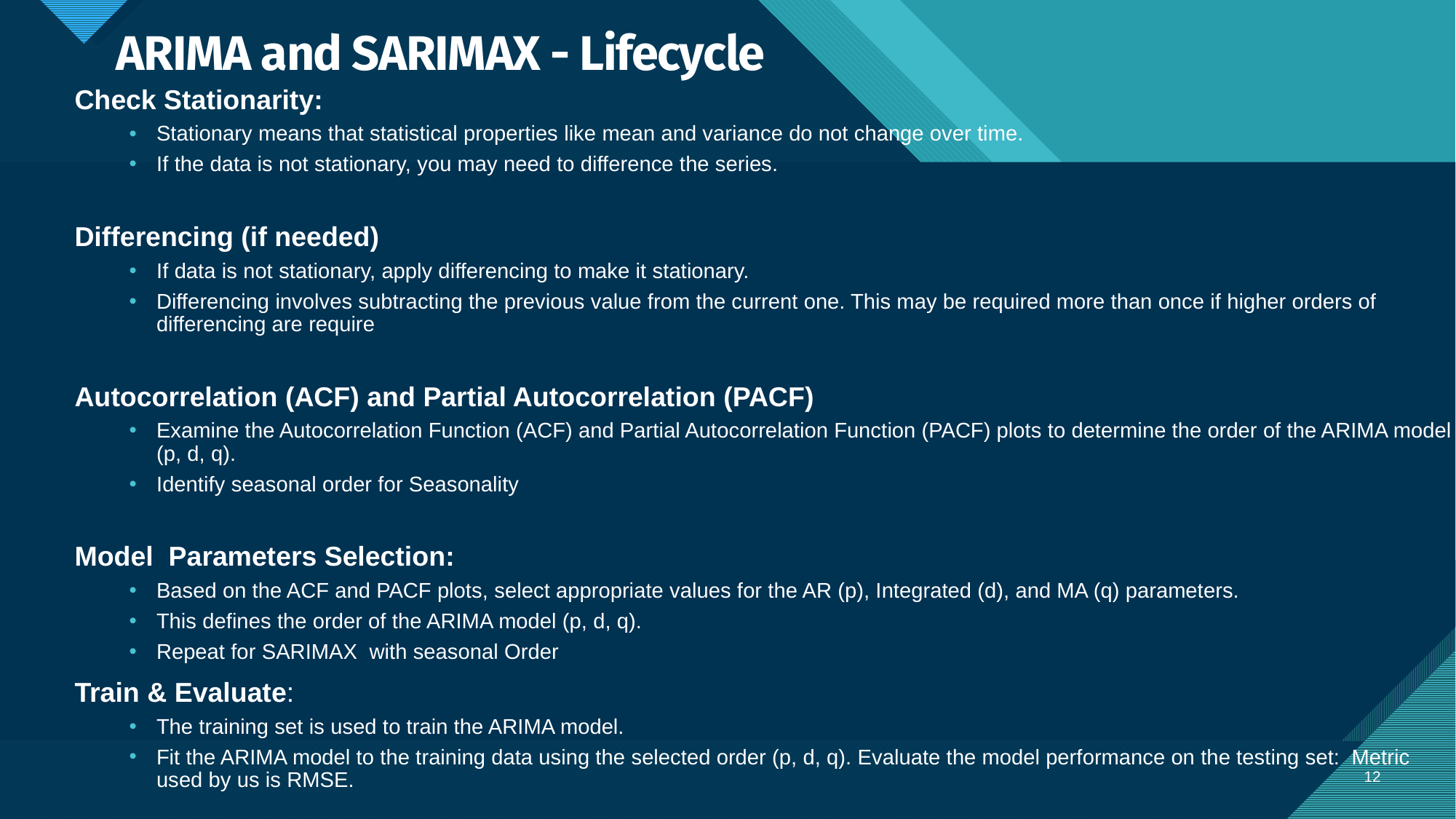

# ARIMA and SARIMAX - Lifecycle
Check Stationarity:
Stationary means that statistical properties like mean and variance do not change over time.
If the data is not stationary, you may need to difference the series.

Differencing (if needed)
If data is not stationary, apply differencing to make it stationary.
Differencing involves subtracting the previous value from the current one. This may be required more than once if higher orders of differencing are require

Autocorrelation (ACF) and Partial Autocorrelation (PACF)
Examine the Autocorrelation Function (ACF) and Partial Autocorrelation Function (PACF) plots to determine the order of the ARIMA model (p, d, q).
Identify seasonal order for Seasonality

Model  Parameters Selection:
Based on the ACF and PACF plots, select appropriate values for the AR (p), Integrated (d), and MA (q) parameters.
This defines the order of the ARIMA model (p, d, q).
Repeat for SARIMAX  with seasonal Order
Train & Evaluate:
The training set is used to train the ARIMA model.
Fit the ARIMA model to the training data using the selected order (p, d, q). Evaluate the model performance on the testing set:  Metric used by us is RMSE.

12